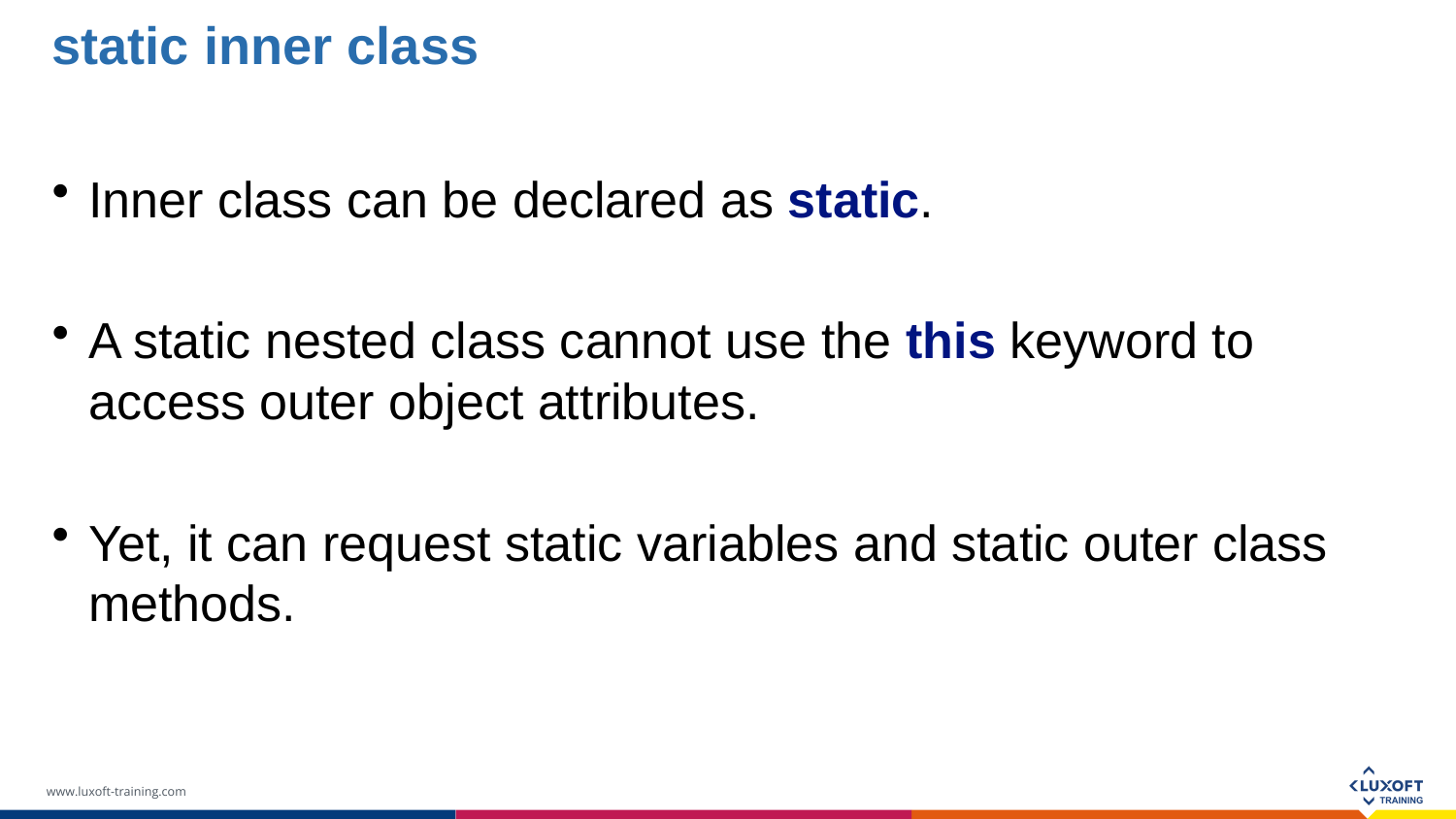

static inner class
Inner class can be declared as static.

A static nested class cannot use the this keyword to access outer object attributes.

Yet, it can request static variables and static outer class methods.